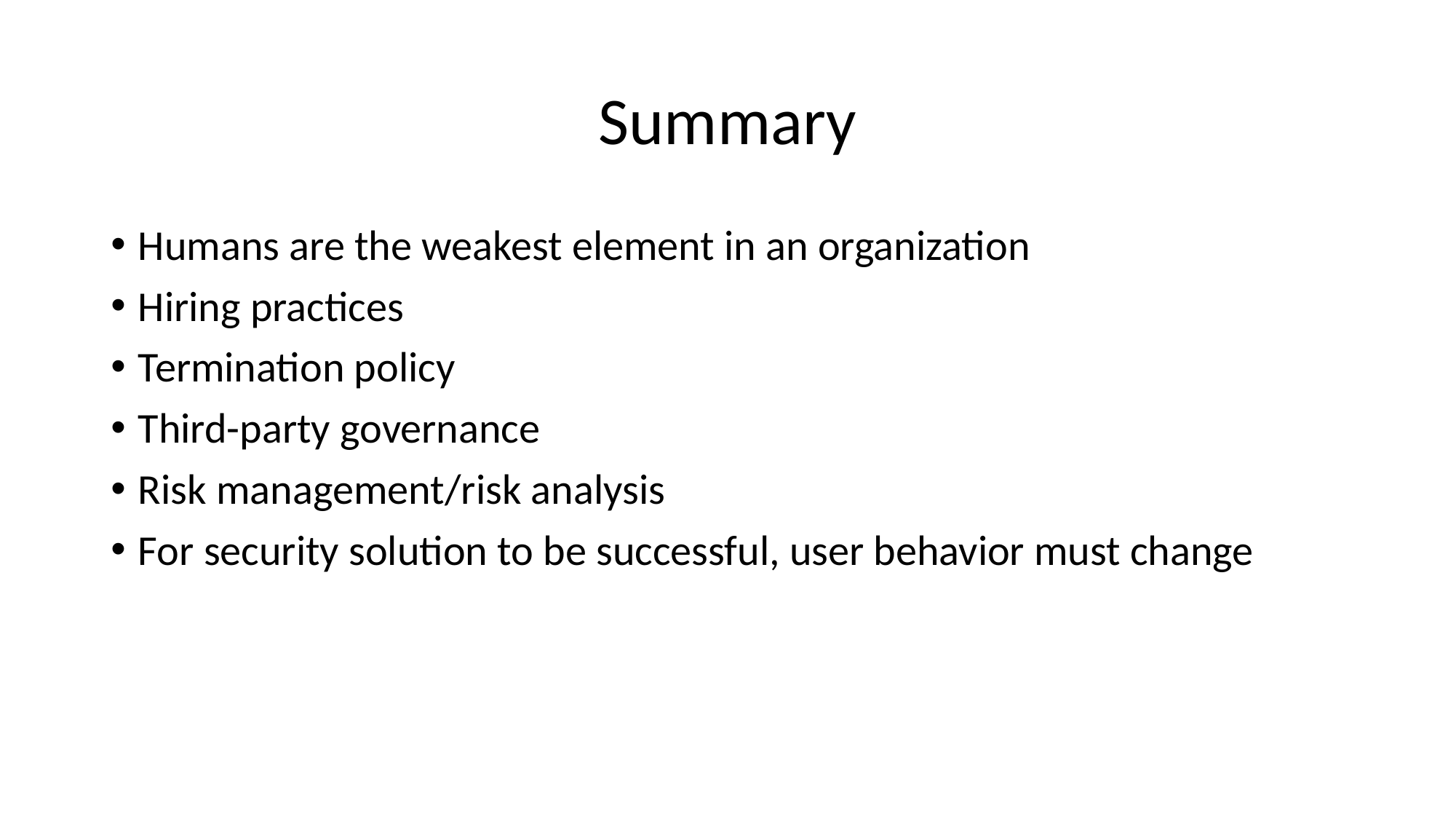

# Summary
Humans are the weakest element in an organization
Hiring practices
Termination policy
Third-party governance
Risk management/risk analysis
For security solution to be successful, user behavior must change